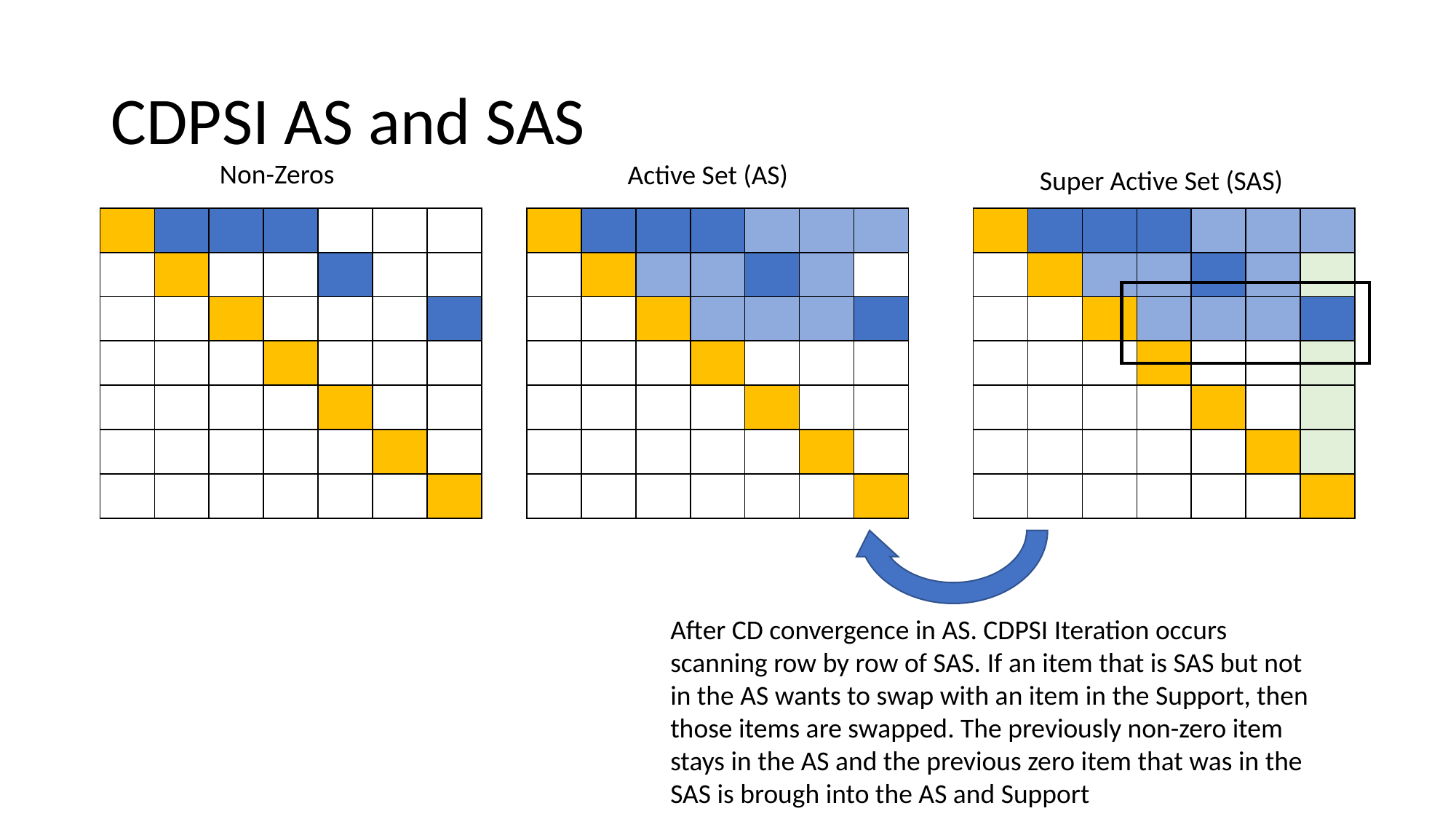

# CDPSI AS and SAS
Non-Zeros
Active Set (AS)
Super Active Set (SAS)
|  |  |  |  |  |  |  |
| --- | --- | --- | --- | --- | --- | --- |
|  |  |  |  |  |  |  |
|  |  |  |  |  |  |  |
|  |  |  |  |  |  |  |
|  |  |  |  |  |  |  |
|  |  |  |  |  |  |  |
|  |  |  |  |  |  |  |
|  |  |  |  |  |  |  |
| --- | --- | --- | --- | --- | --- | --- |
|  |  |  |  |  |  |  |
|  |  |  |  |  |  |  |
|  |  |  |  |  |  |  |
|  |  |  |  |  |  |  |
|  |  |  |  |  |  |  |
|  |  |  |  |  |  |  |
|  |  |  |  |  |  |  |
| --- | --- | --- | --- | --- | --- | --- |
|  |  |  |  |  |  |  |
|  |  |  |  |  |  |  |
|  |  |  |  |  |  |  |
|  |  |  |  |  |  |  |
|  |  |  |  |  |  |  |
|  |  |  |  |  |  |  |

After CD convergence in AS. CDPSI Iteration occurs scanning row by row of SAS. If an item that is SAS but not in the AS wants to swap with an item in the Support, then those items are swapped. The previously non-zero item stays in the AS and the previous zero item that was in the SAS is brough into the AS and Support